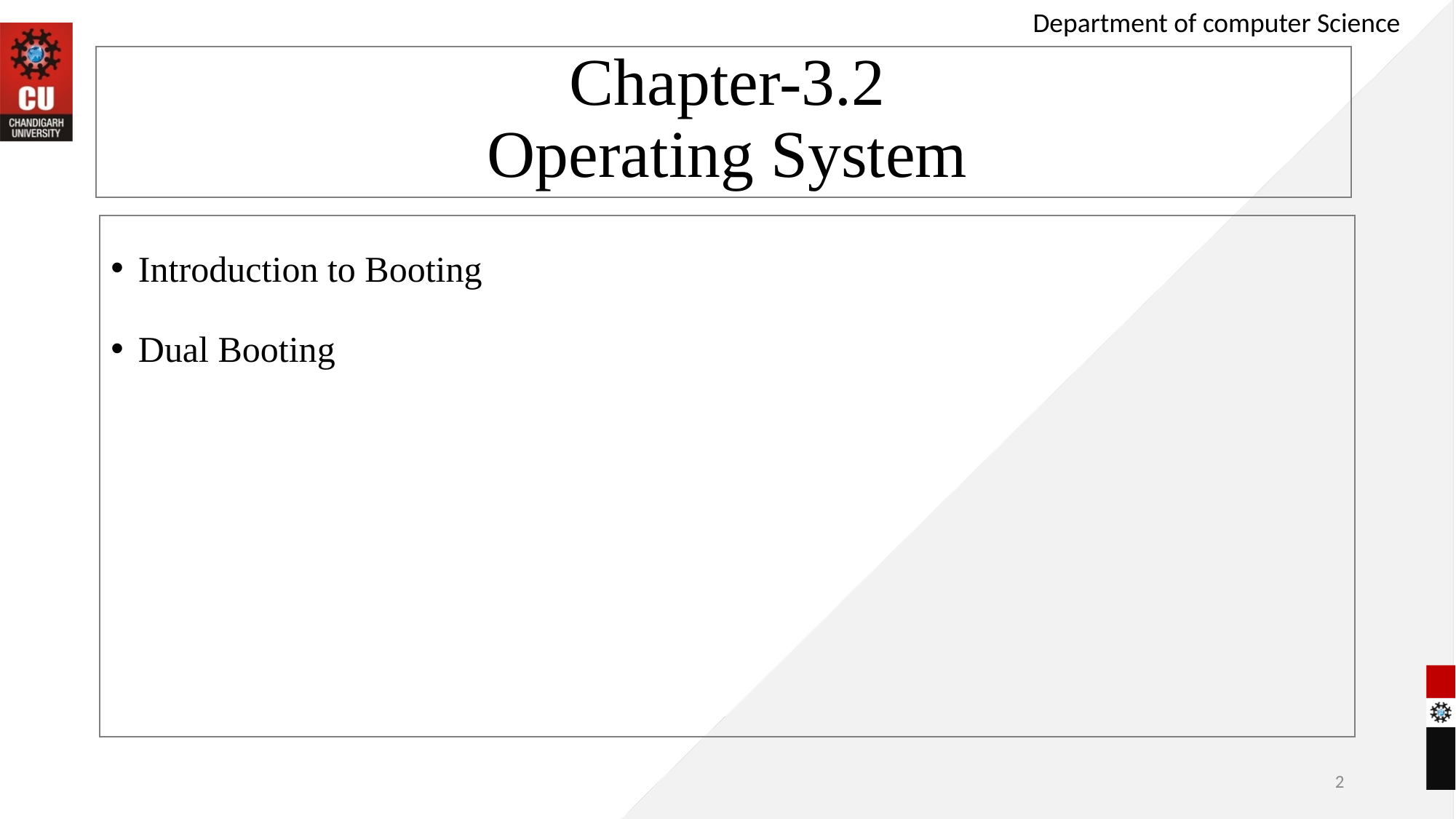

Department of computer Science
# Chapter-3.2 Operating System

Introduction to Booting
Dual Booting
2